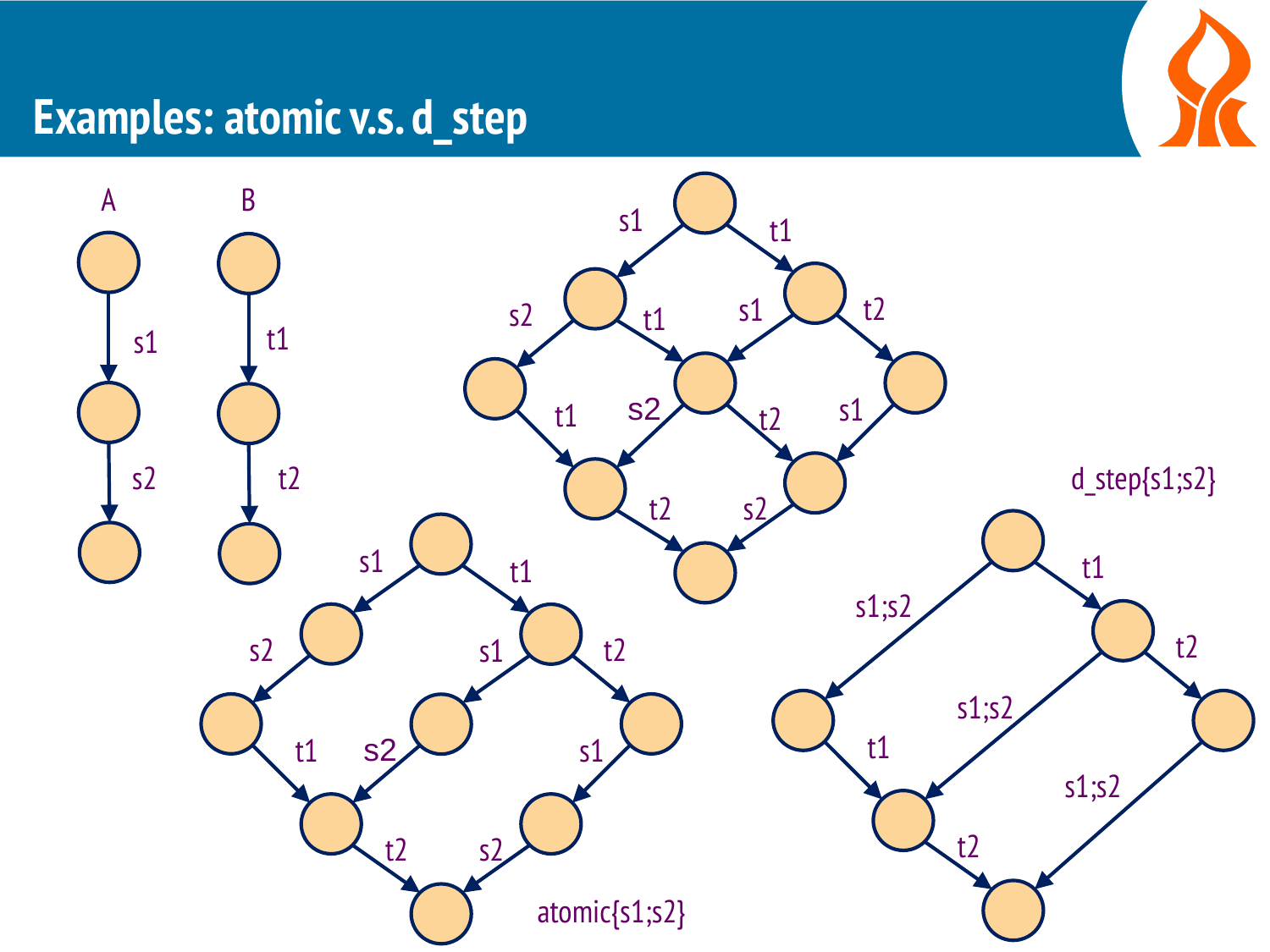

# Examples: atomic v.s. d_step
B

A
s1
t1

t2
s1
s2
t1
t1
s1

s2

s1

t1
t2
s2
t2
d_step{s1;s2}

t2
s2

s1
t1

t1
s1;s2

t2
s2
t2
s1
s1;s2

t1
s2
t1
s1
s1;s2

t2
t2
s2

atomic{s1;s2}